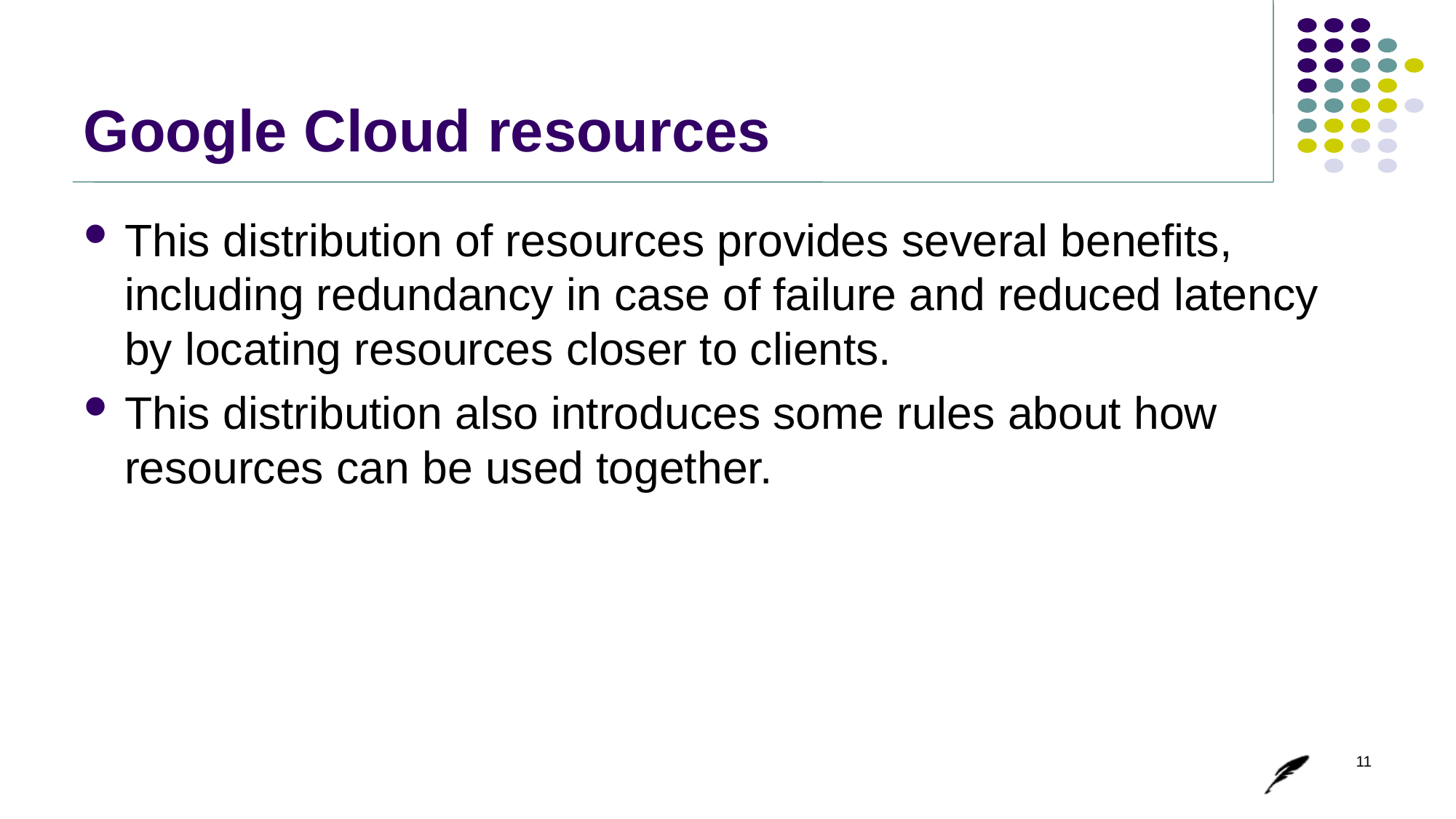

# Google Cloud resources
This distribution of resources provides several benefits, including redundancy in case of failure and reduced latency by locating resources closer to clients.
This distribution also introduces some rules about how resources can be used together.

11